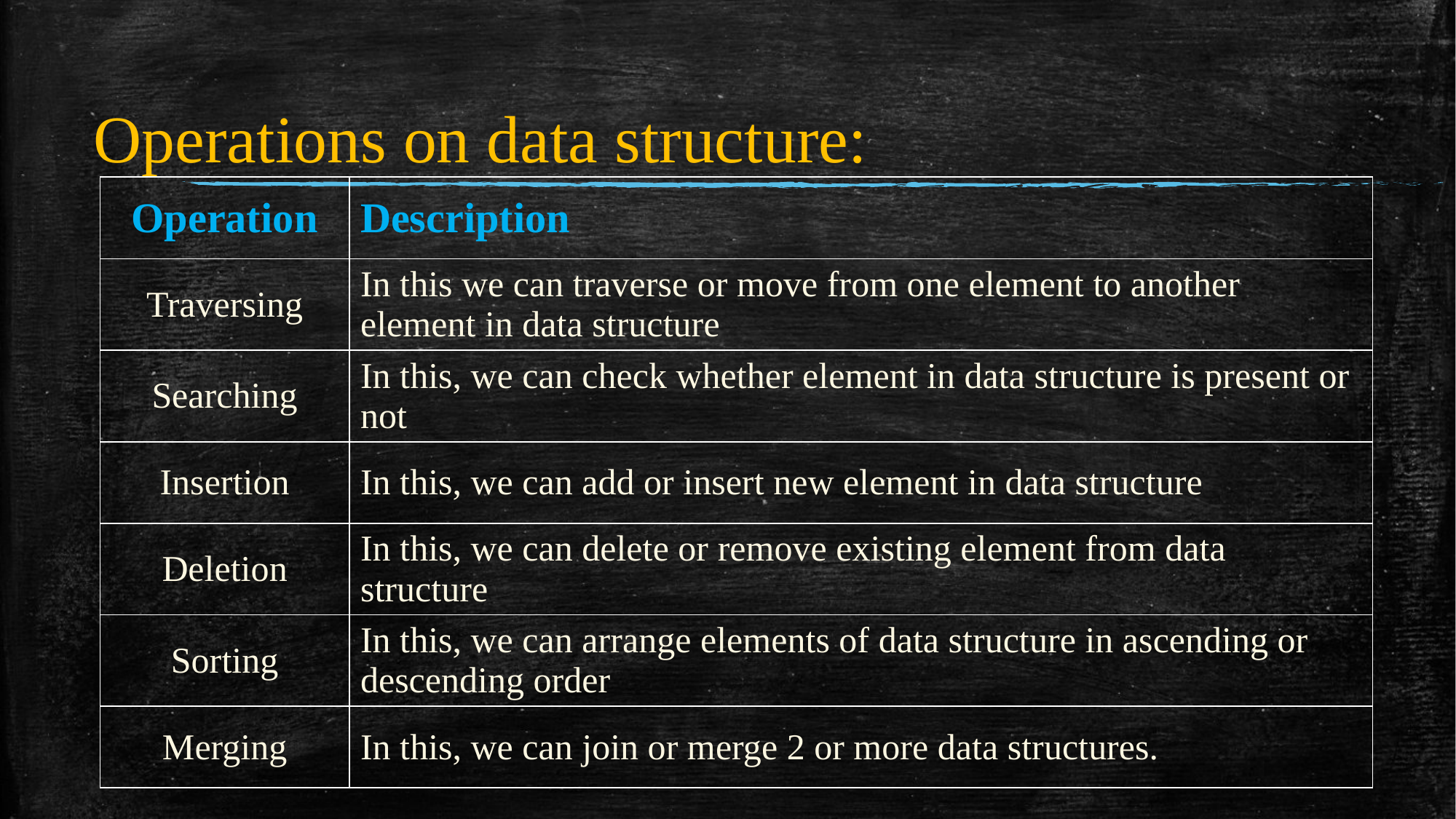

#
Operations on data structure:

| Operation | Description |
| --- | --- |
| Traversing | In this we can traverse or move from one element to another element in data structure |
| Searching | In this, we can check whether element in data structure is present or not |
| Insertion | In this, we can add or insert new element in data structure |
| Deletion | In this, we can delete or remove existing element from data structure |
| Sorting | In this, we can arrange elements of data structure in ascending or descending order |
| Merging | In this, we can join or merge 2 or more data structures. |